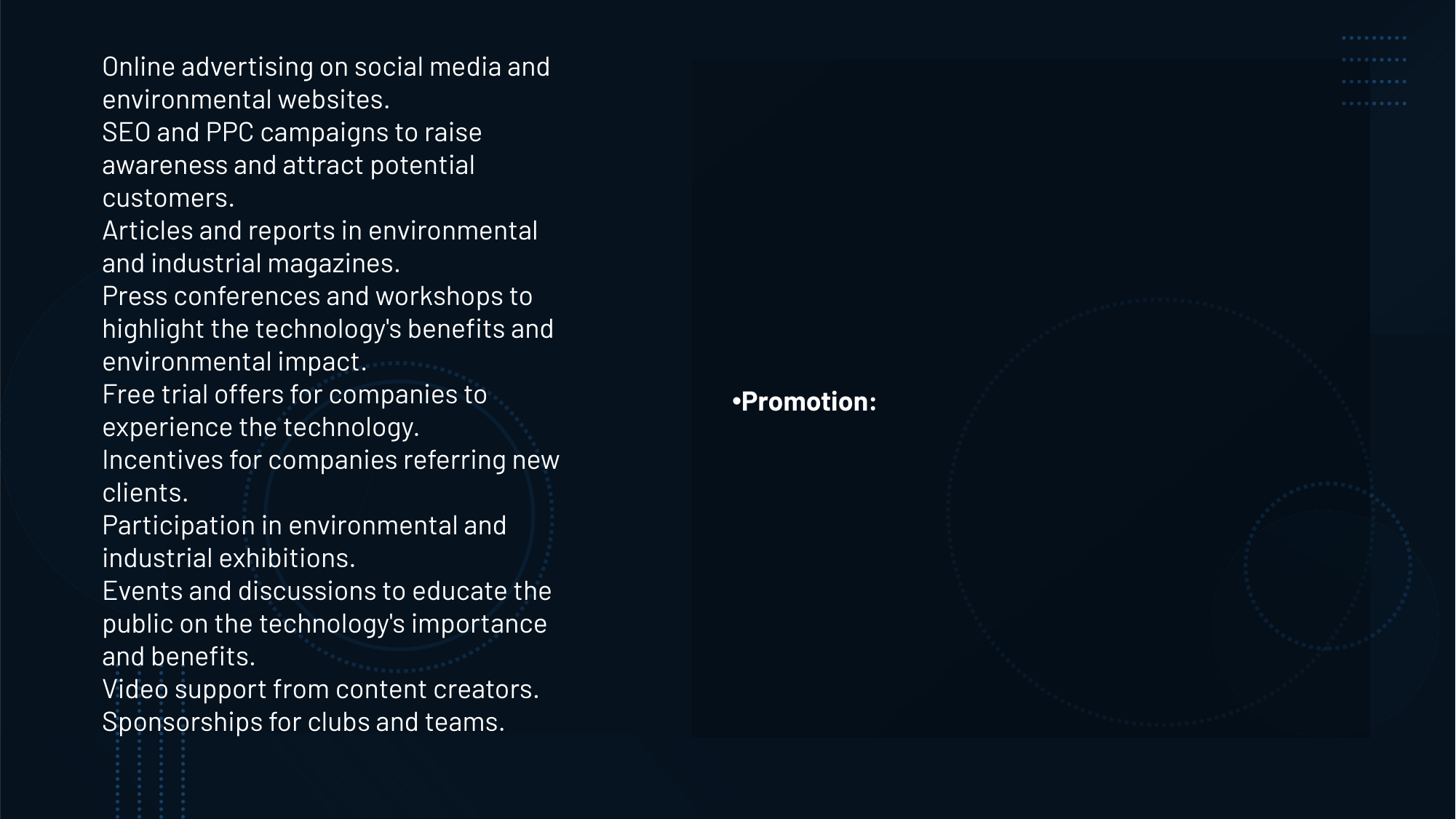

Online advertising on social media and environmental websites.
SEO and PPC campaigns to raise awareness and attract potential customers.
Articles and reports in environmental and industrial magazines.
Press conferences and workshops to highlight the technology's benefits and environmental impact.
Free trial offers for companies to experience the technology.
Incentives for companies referring new clients.
Participation in environmental and industrial exhibitions.
Events and discussions to educate the public on the technology's importance and benefits.
Video support from content creators.
Sponsorships for clubs and teams.

Promotion: